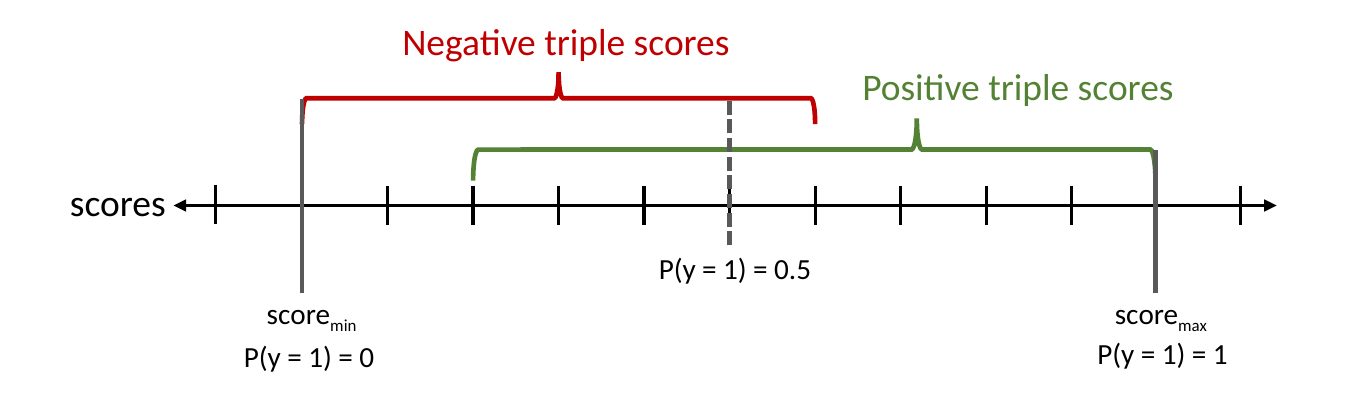

Negative triple scores
Positive triple scores
scores

P(y = 1) = 0.5
scoremax
scoremin
P(y = 1) = 1
P(y = 1) = 0